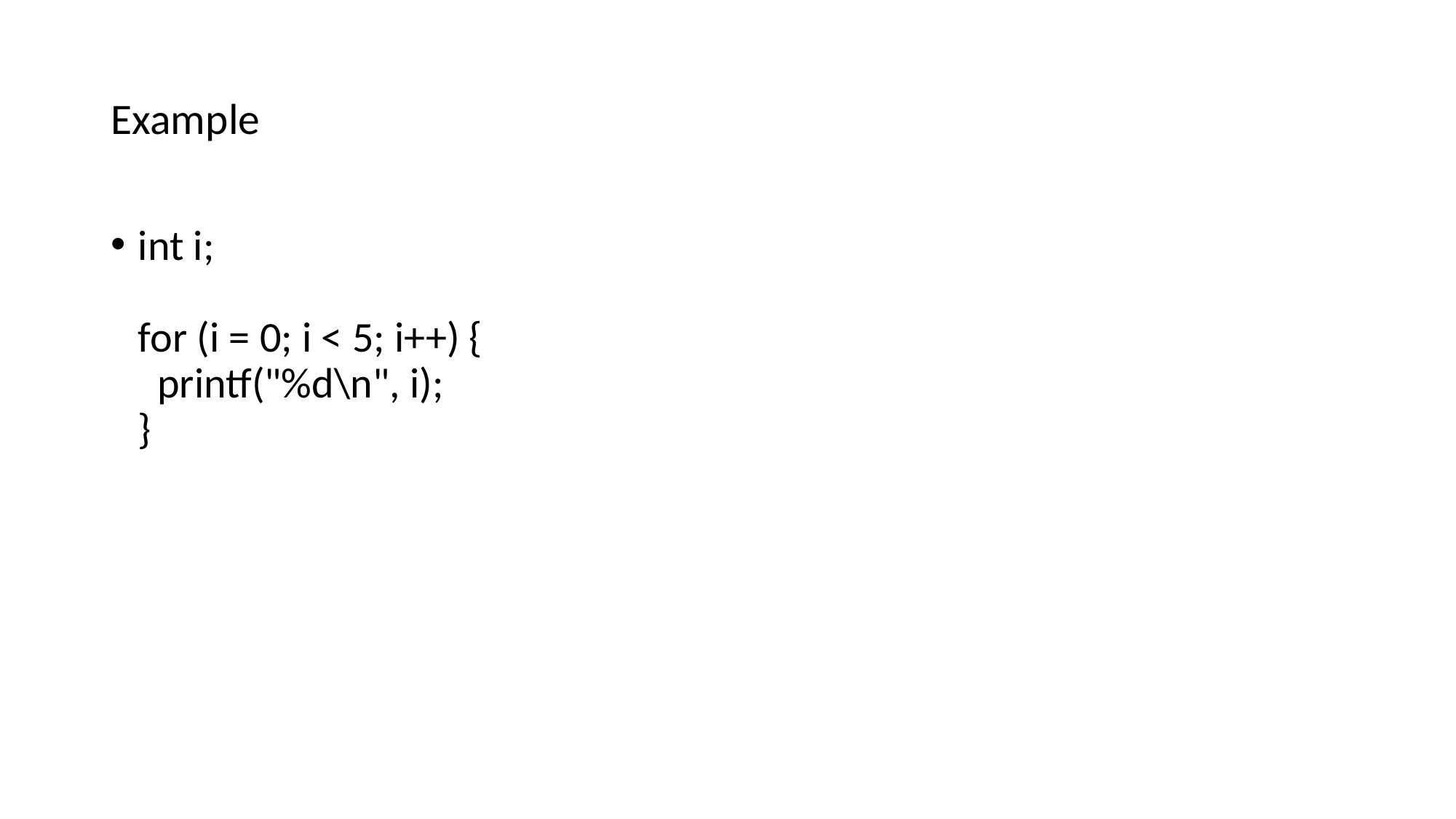

# Example
int i;
for (i = 0; i < 5; i++) {
  printf("%d\n", i);
}